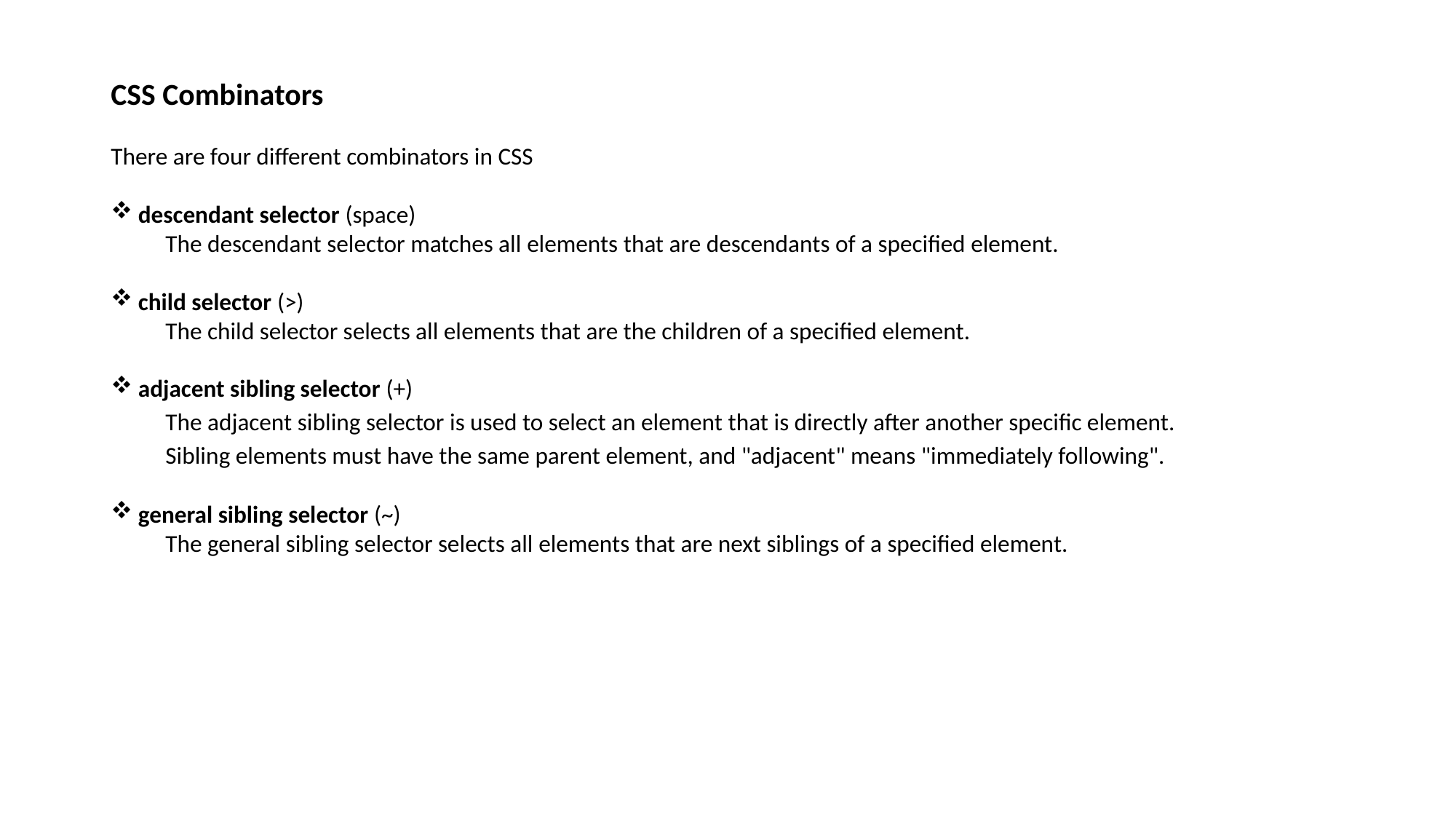

CSS Combinators
There are four different combinators in CSS

descendant selector (space)
The descendant selector matches all elements that are descendants of a specified element.

child selector (>)
The child selector selects all elements that are the children of a specified element.

adjacent sibling selector (+)
The adjacent sibling selector is used to select an element that is directly after another specific element.
Sibling elements must have the same parent element, and "adjacent" means "immediately following".

general sibling selector (~)
The general sibling selector selects all elements that are next siblings of a specified element.